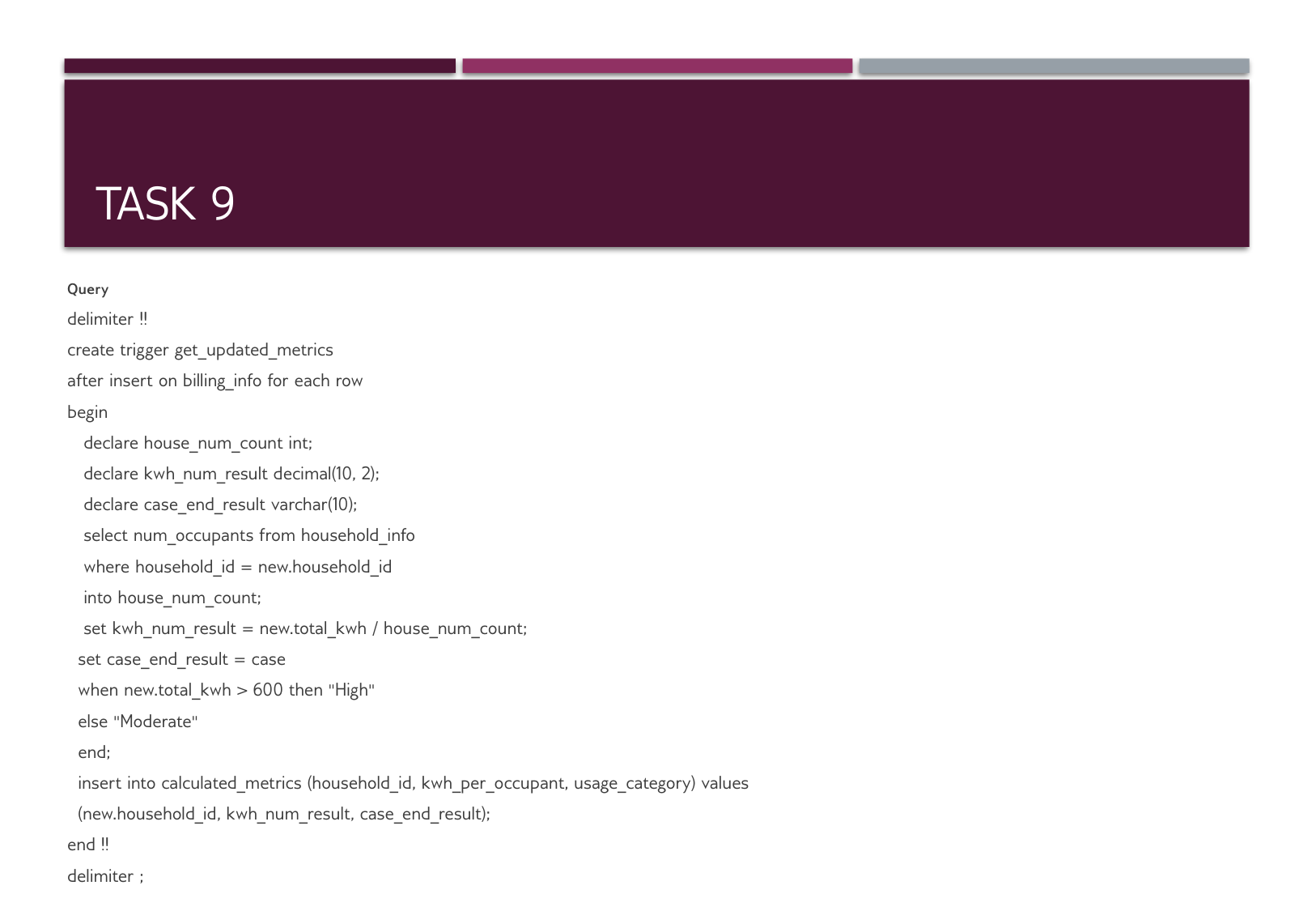

# Task 9
Query
delimiter !!
create trigger get_updated_metrics
after insert on billing_info for each row
begin
   declare house_num_count int;
   declare kwh_num_result decimal(10, 2);
   declare case_end_result varchar(10);
   select num_occupants from household_info
   where household_id = new.household_id
   into house_num_count;
   set kwh_num_result = new.total_kwh / house_num_count;
  set case_end_result = case
  when new.total_kwh > 600 then "High"
  else "Moderate"
  end;
  insert into calculated_metrics (household_id, kwh_per_occupant, usage_category) values
  (new.household_id, kwh_num_result, case_end_result);
end !!
delimiter ;